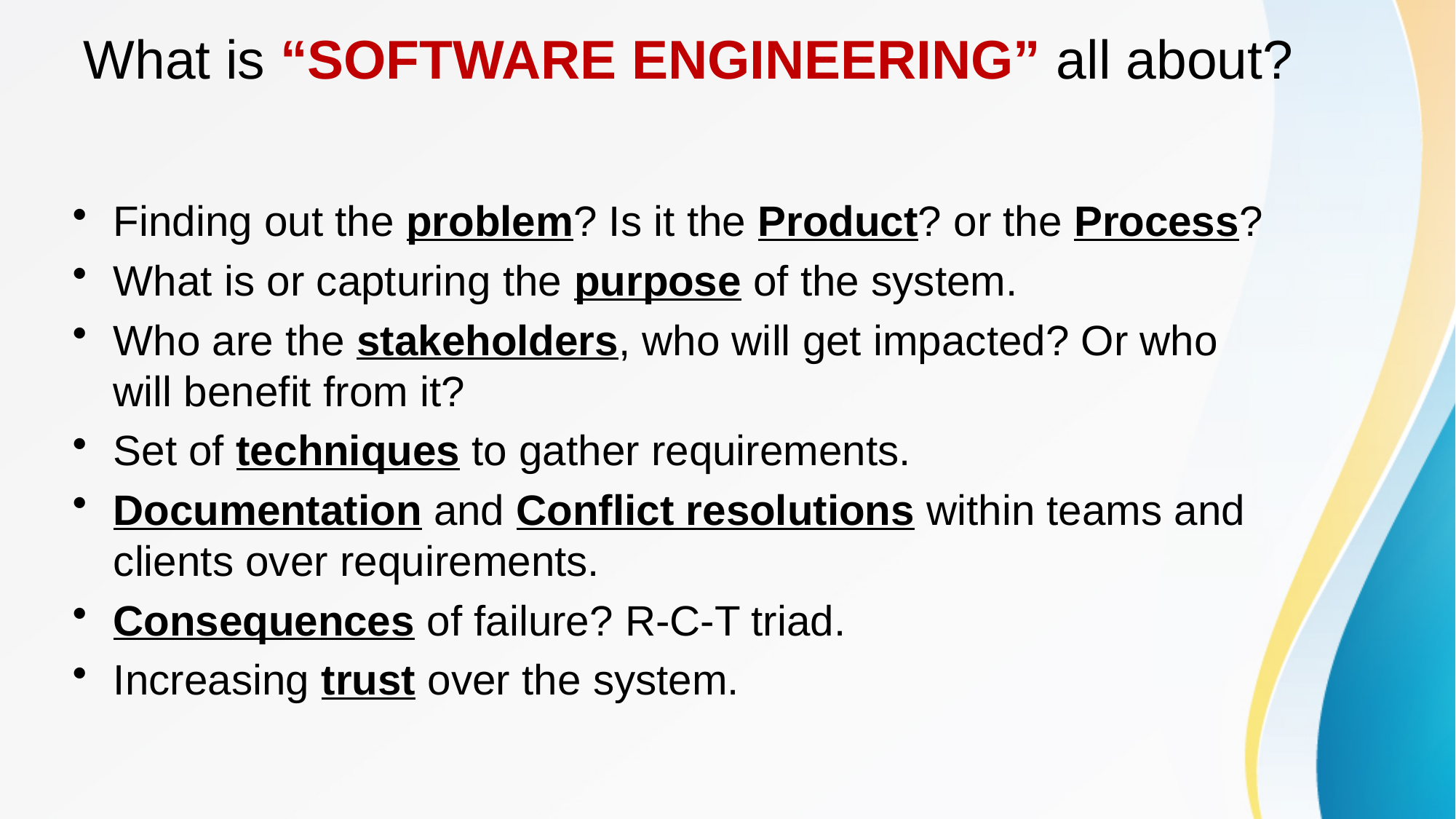

# What is “SOFTWARE ENGINEERING” all about?
Finding out the problem? Is it the Product? or the Process?
What is or capturing the purpose of the system.
Who are the stakeholders, who will get impacted? Or who will benefit from it?
Set of techniques to gather requirements.
Documentation and Conflict resolutions within teams and clients over requirements.
Consequences of failure? R-C-T triad.
Increasing trust over the system.